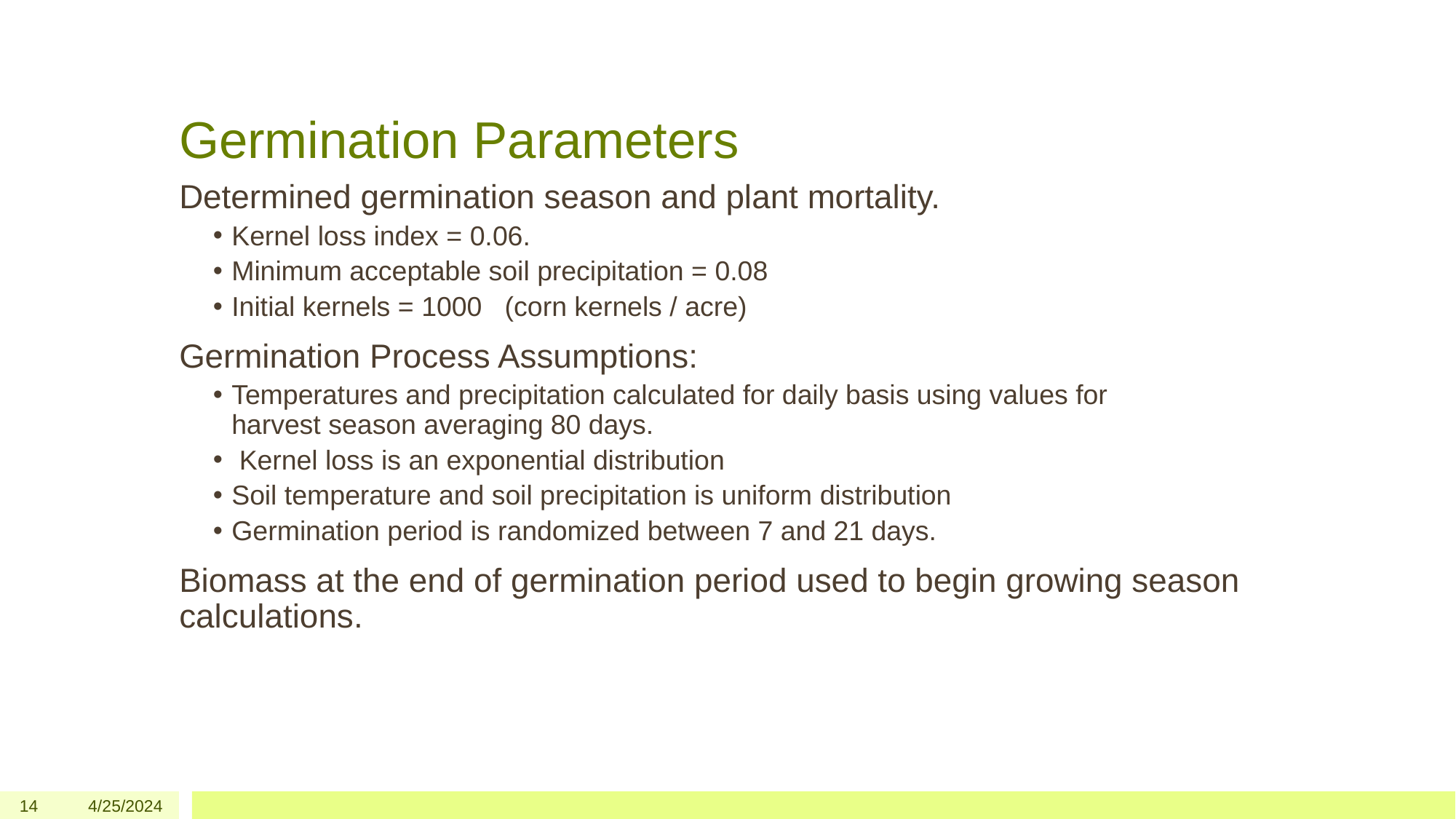

# Germination Parameters
Determined germination season and plant mortality.
Kernel loss index = 0.06.
Minimum acceptable soil precipitation = 0.08
Initial kernels = 1000   (corn kernels / acre)
Germination Process Assumptions:
Temperatures and precipitation calculated for daily basis using values for harvest season averaging 80 days.
 Kernel loss is an exponential distribution
Soil temperature and soil precipitation is uniform distribution
Germination period is randomized between 7 and 21 days.
Biomass at the end of germination period used to begin growing season calculations.

14
4/25/2024